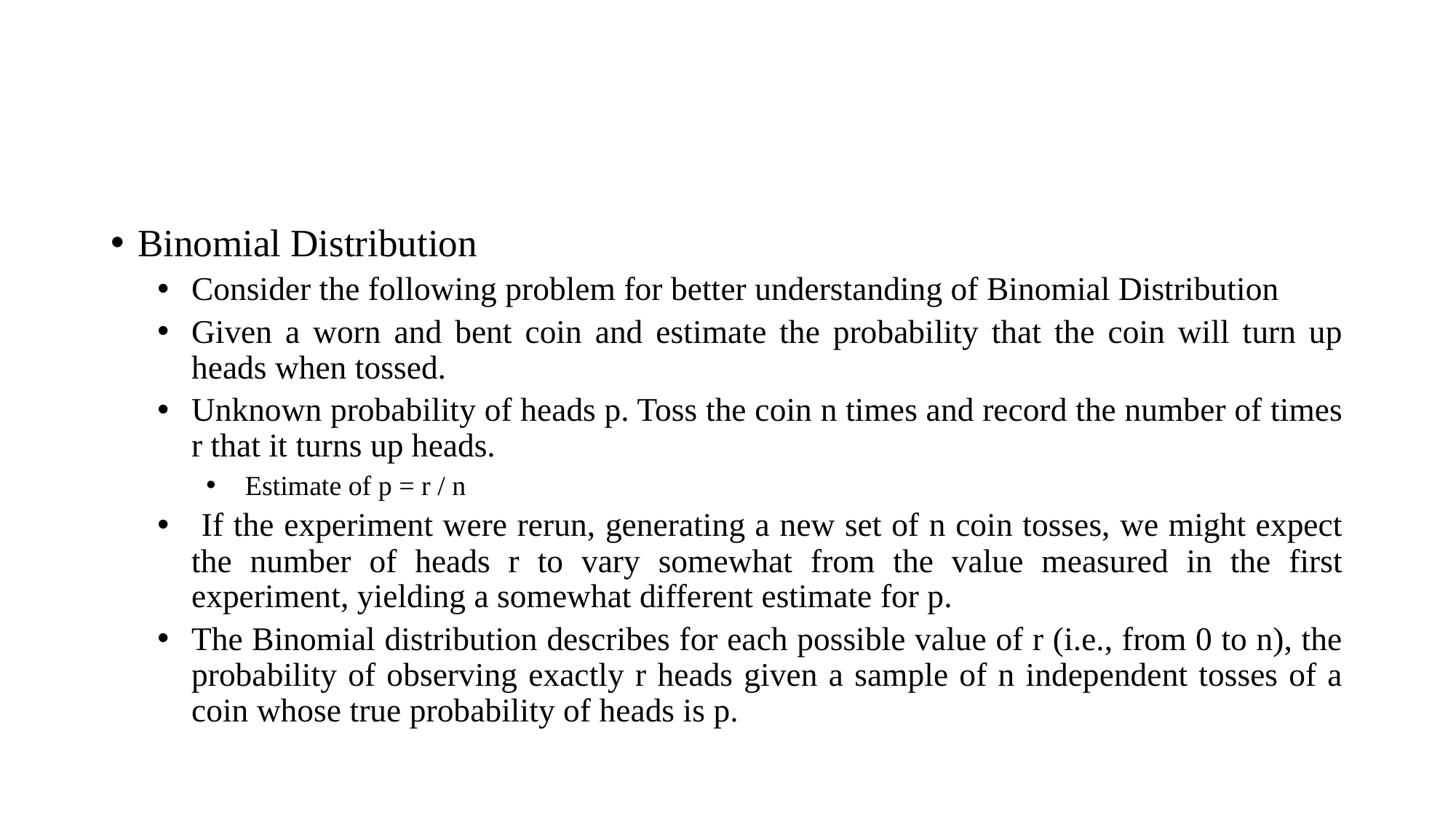

Binomial Distribution
Consider the following problem for better understanding of Binomial Distribution
Given a worn and bent coin and estimate the probability that the coin will turn up heads when tossed.
Unknown probability of heads p. Toss the coin n times and record the number of times r that it turns up heads.
Estimate of p = r / n
 If the experiment were rerun, generating a new set of n coin tosses, we might expect the number of heads r to vary somewhat from the value measured in the first experiment, yielding a somewhat different estimate for p.
The Binomial distribution describes for each possible value of r (i.e., from 0 to n), the probability of observing exactly r heads given a sample of n independent tosses of a coin whose true probability of heads is p.